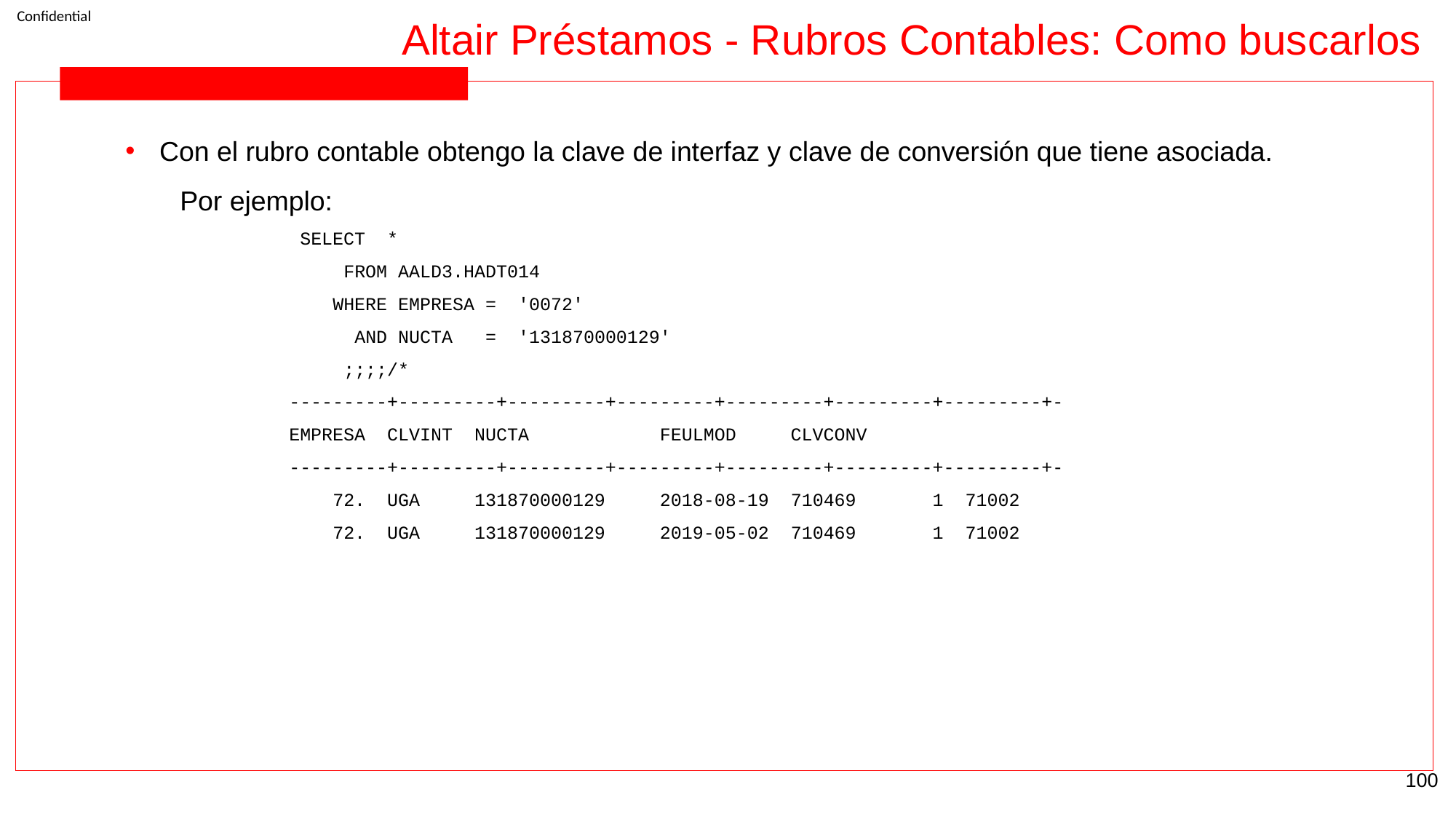

Altair Préstamos - Rubros Contables: Como buscarlos

Con el rubro contable obtengo la clave de interfaz y clave de conversión que tiene asociada.
Por ejemplo:
 SELECT  *
     FROM AALD3.HADT014
    WHERE EMPRESA =  '0072'
      AND NUCTA   =  '131870000129'
     ;;;;/*
---------+---------+---------+---------+---------+---------+---------+-
EMPRESA  CLVINT  NUCTA            FEULMOD     CLVCONV
---------+---------+---------+---------+---------+---------+---------+-
    72.  UGA     131870000129     2018-08-19  710469       1  71002
    72.  UGA     131870000129     2019-05-02  710469       1  71002

100